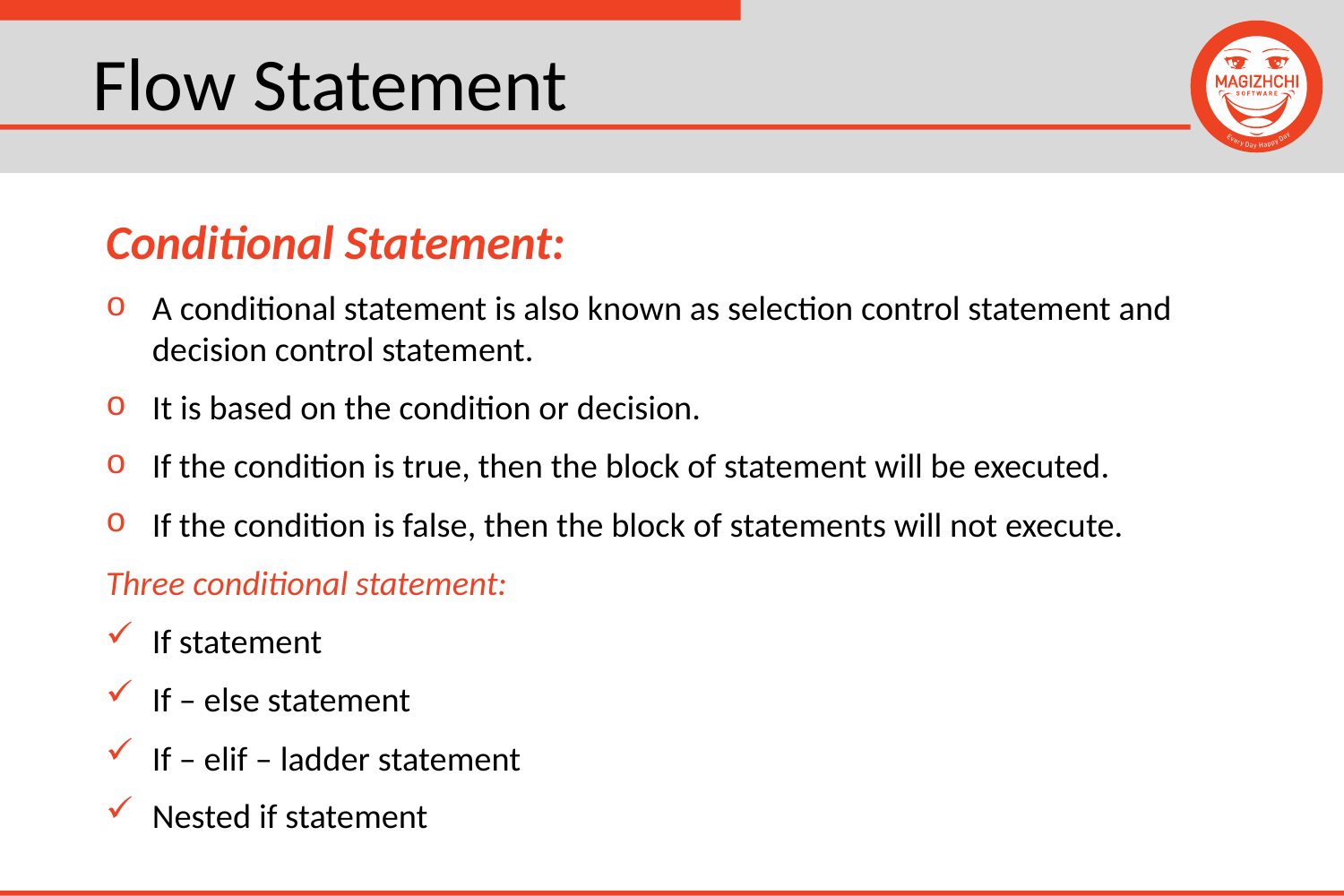

# Flow Statement
Conditional Statement:
A conditional statement is also known as selection control statement and decision control statement.
It is based on the condition or decision.
If the condition is true, then the block of statement will be executed.
If the condition is false, then the block of statements will not execute.
Three conditional statement:
If statement
If – else statement
If – elif – ladder statement
Nested if statement